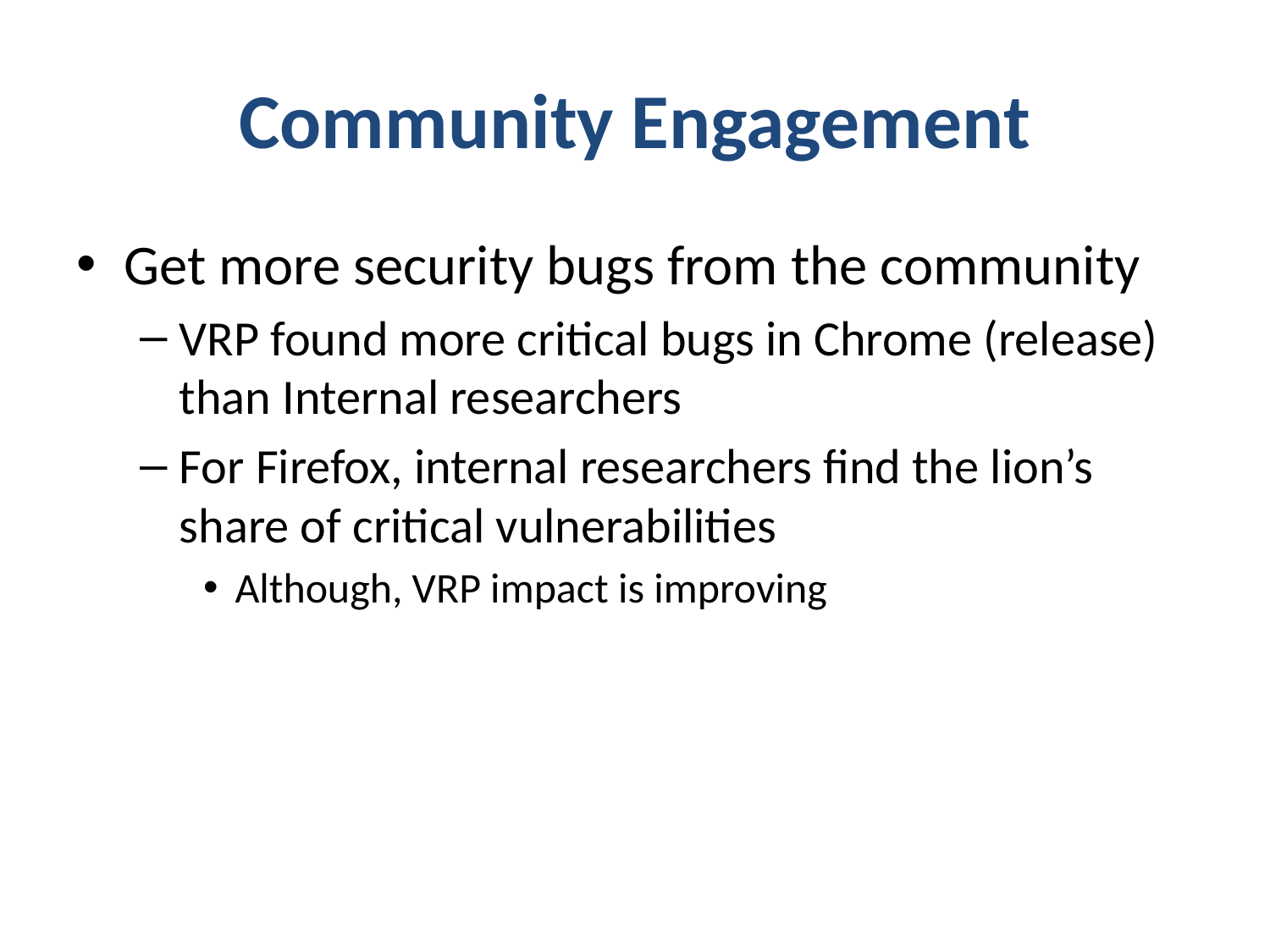

# Community Engagement
Get more security bugs from the community
VRP found more critical bugs in Chrome (release) than Internal researchers
For Firefox, internal researchers find the lion’s share of critical vulnerabilities
Although, VRP impact is improving